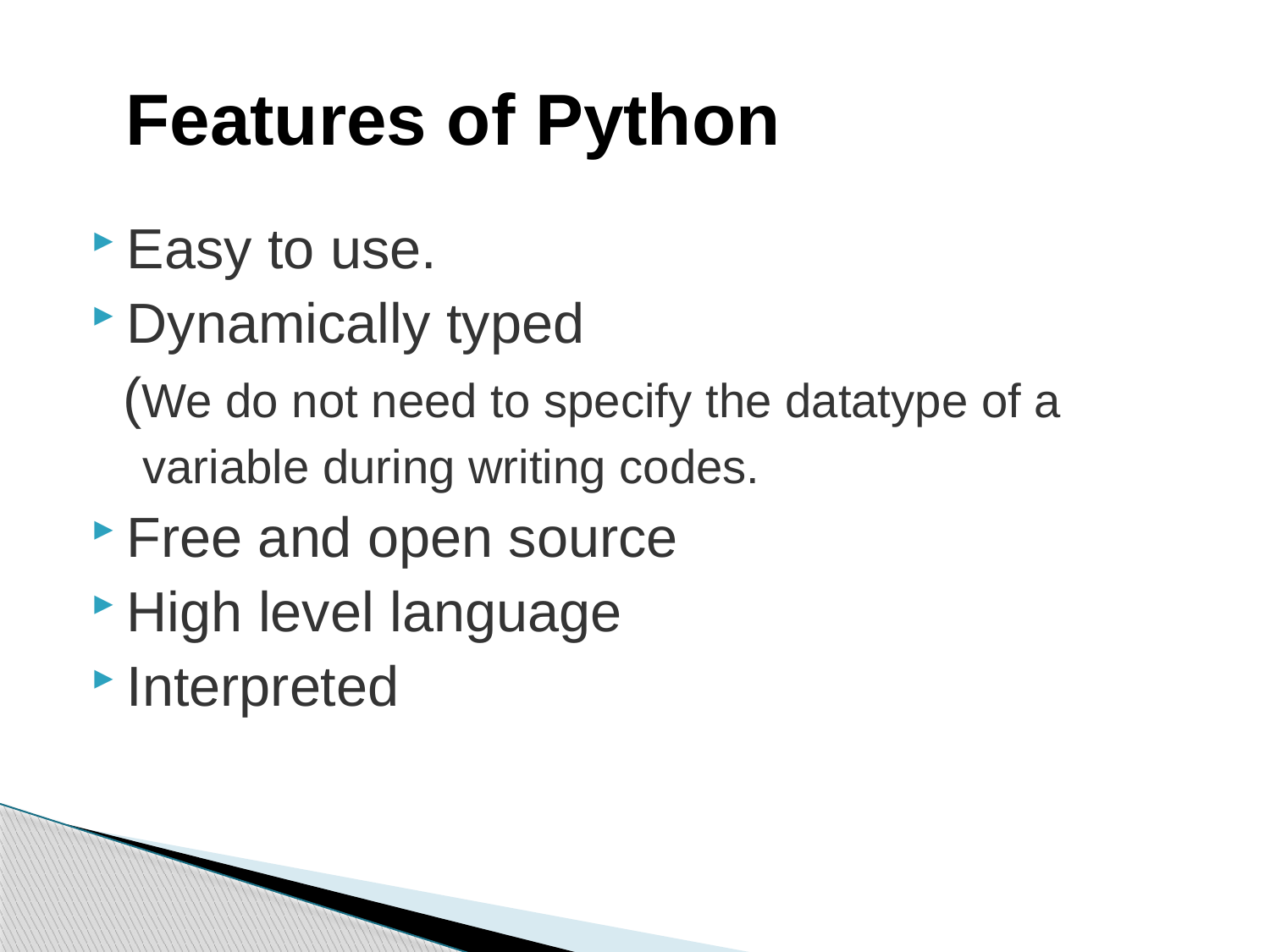

# Features of Python
Easy to use.
Dynamically typed
   (We do not need to specify the datatype of a
     variable during writing codes.
Free and open source
High level language
Interpreted